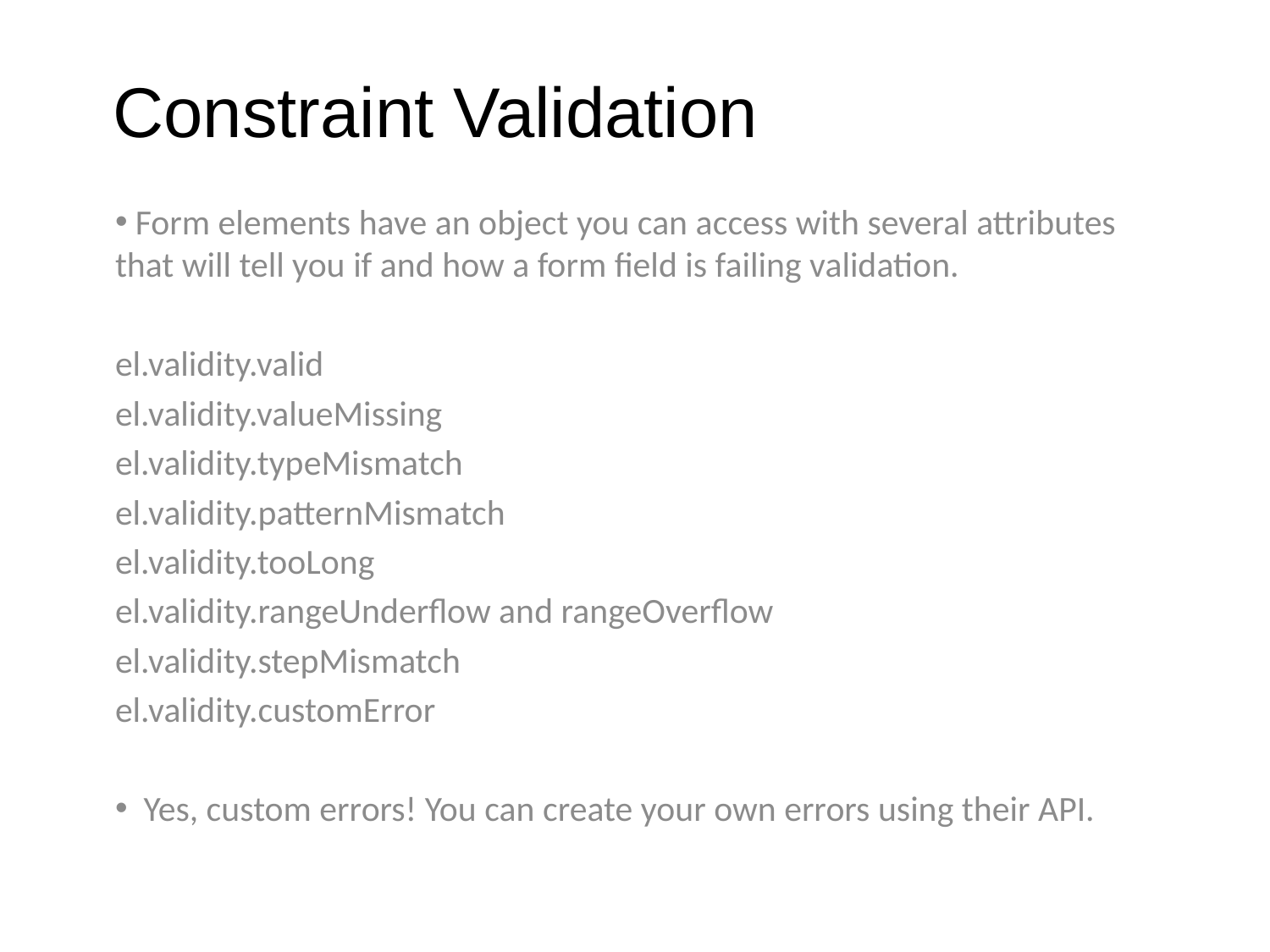

# Constraint Validation
 Form elements have an object you can access with several attributes that will tell you if and how a form field is failing validation.

el.validity.valid
el.validity.valueMissing
el.validity.typeMismatch
el.validity.patternMismatch
el.validity.tooLong
el.validity.rangeUnderflow and rangeOverflow
el.validity.stepMismatch
el.validity.customError

  Yes, custom errors! You can create your own errors using their API.